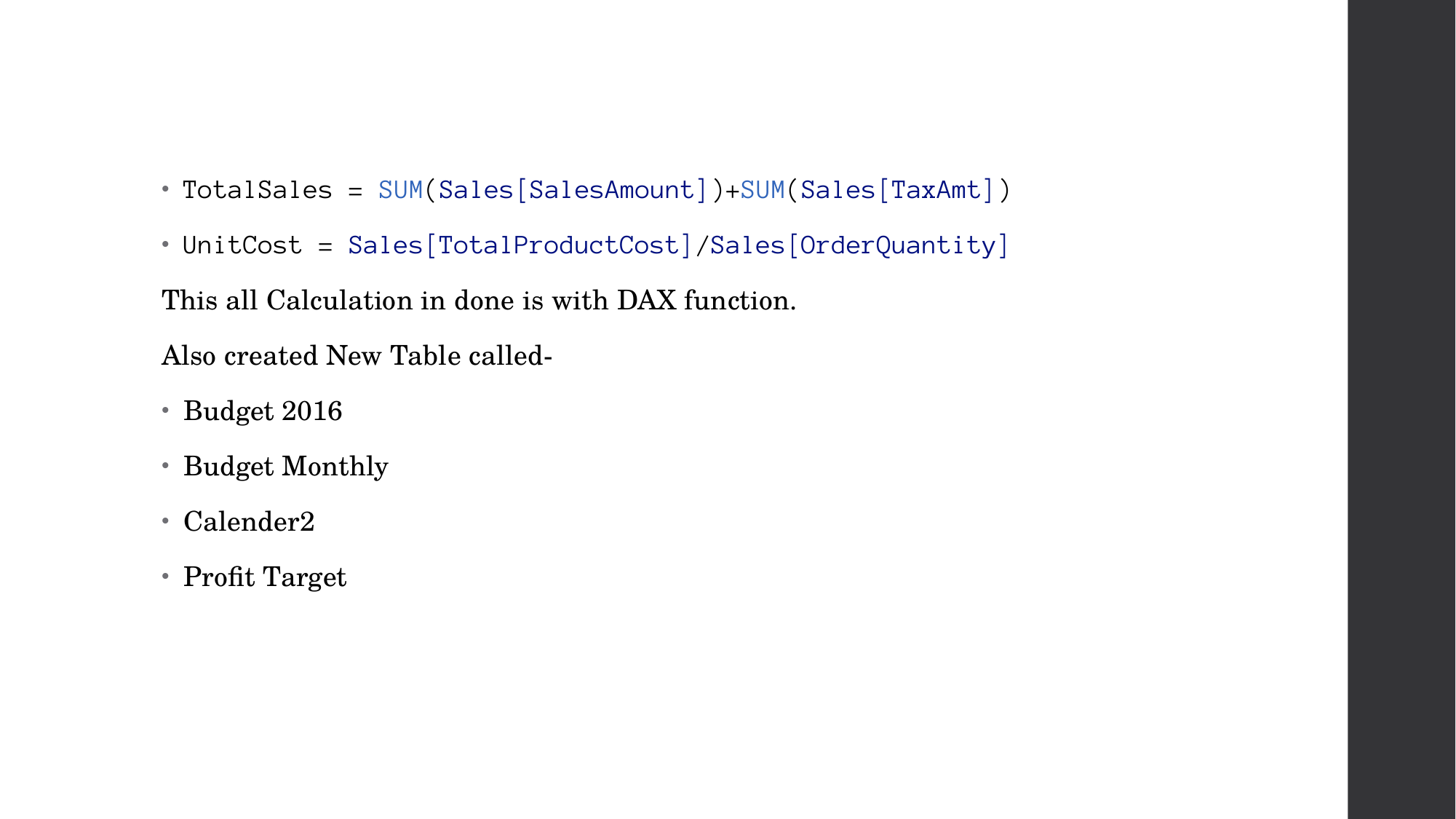

TotalSales = SUM(Sales[SalesAmount])+SUM(Sales[TaxAmt])
UnitCost = Sales[TotalProductCost]/Sales[OrderQuantity]
This all Calculation in done is with DAX function.
Also created New Table called-
Budget 2016
Budget Monthly
Calender2
Profit Target